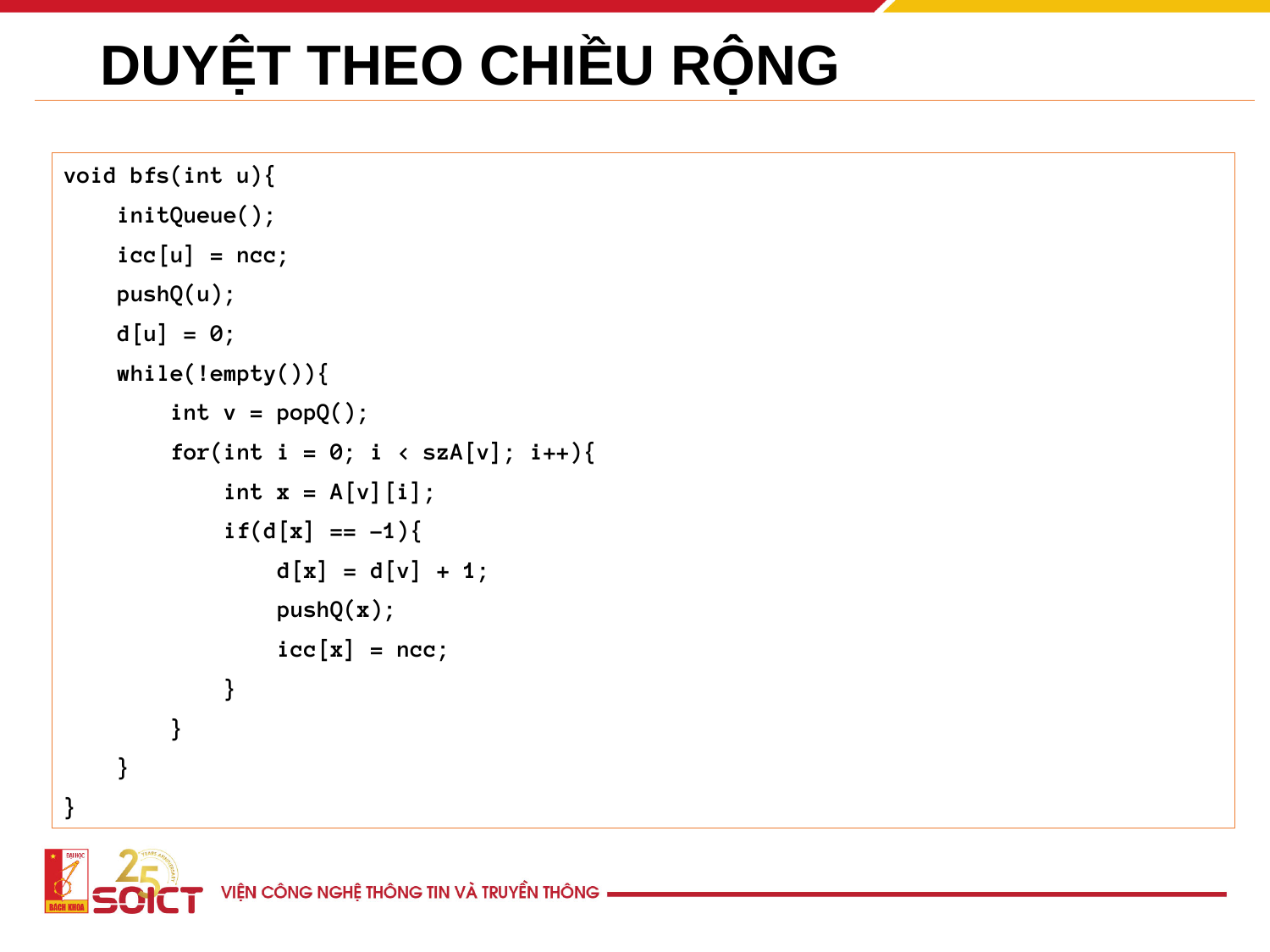

# DUYỆT THEO CHIỀU RỘNG
void bfs(int u){
    initQueue();
    icc[u] = ncc;
    pushQ(u);
    d[u] = 0;
    while(!empty()){
        int v = popQ();
        for(int i = 0; i < szA[v]; i++){
            int x = A[v][i];
            if(d[x] == -1){
                d[x] = d[v] + 1;
                pushQ(x);
                icc[x] = ncc;
            }
        }
    }
}